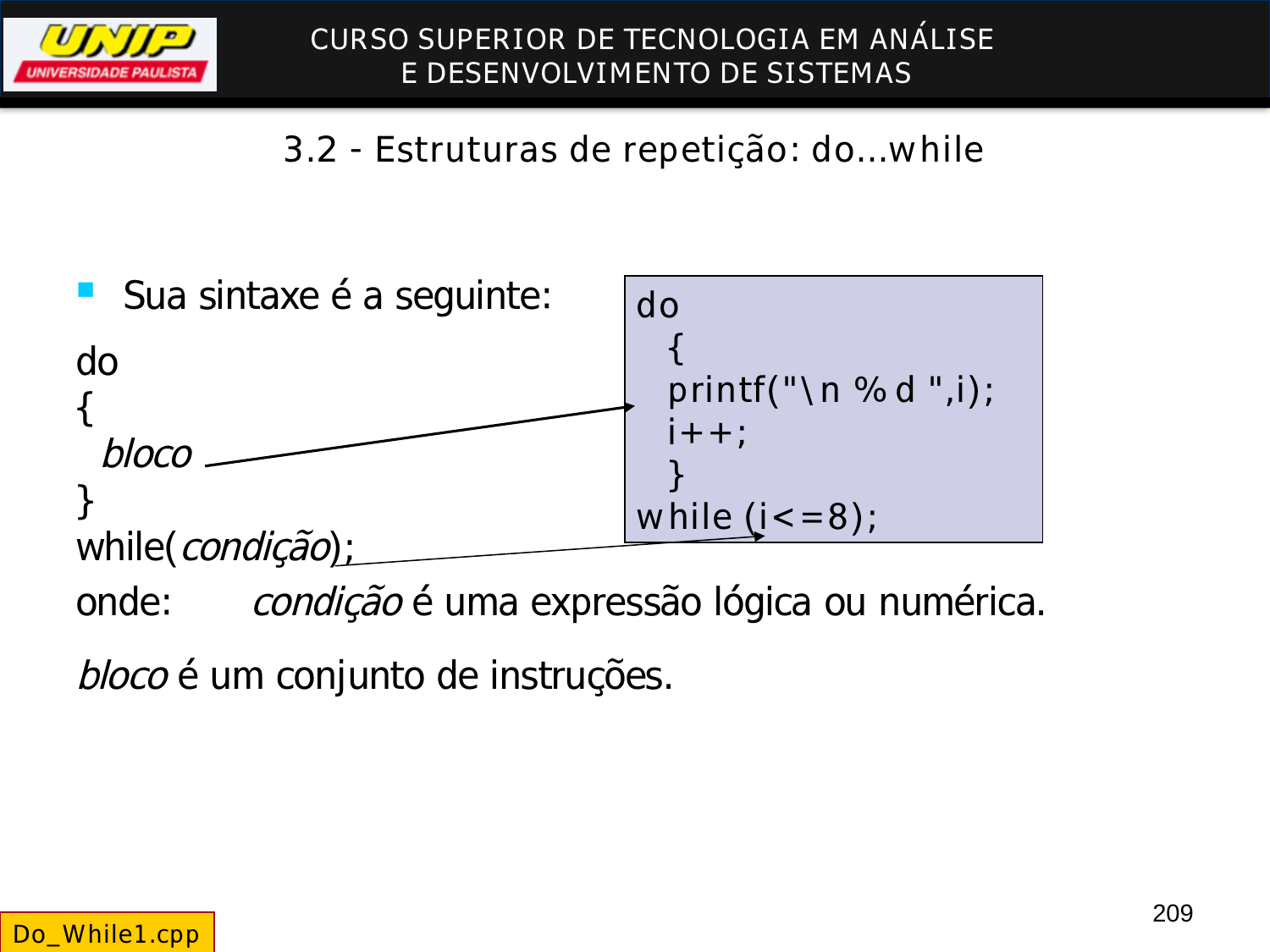

# 3.2 - Estruturas de repetição: do...while

Sua sintaxe é a seguinte:
do
{
  bloco
}
while(condição);
onde:	condição é uma expressão lógica ou numérica.
bloco é um conjunto de instruções.
do
   {
   printf("\n %d ",i);
   i++;
   }
while (i<=8);

209
Do_While1.cpp